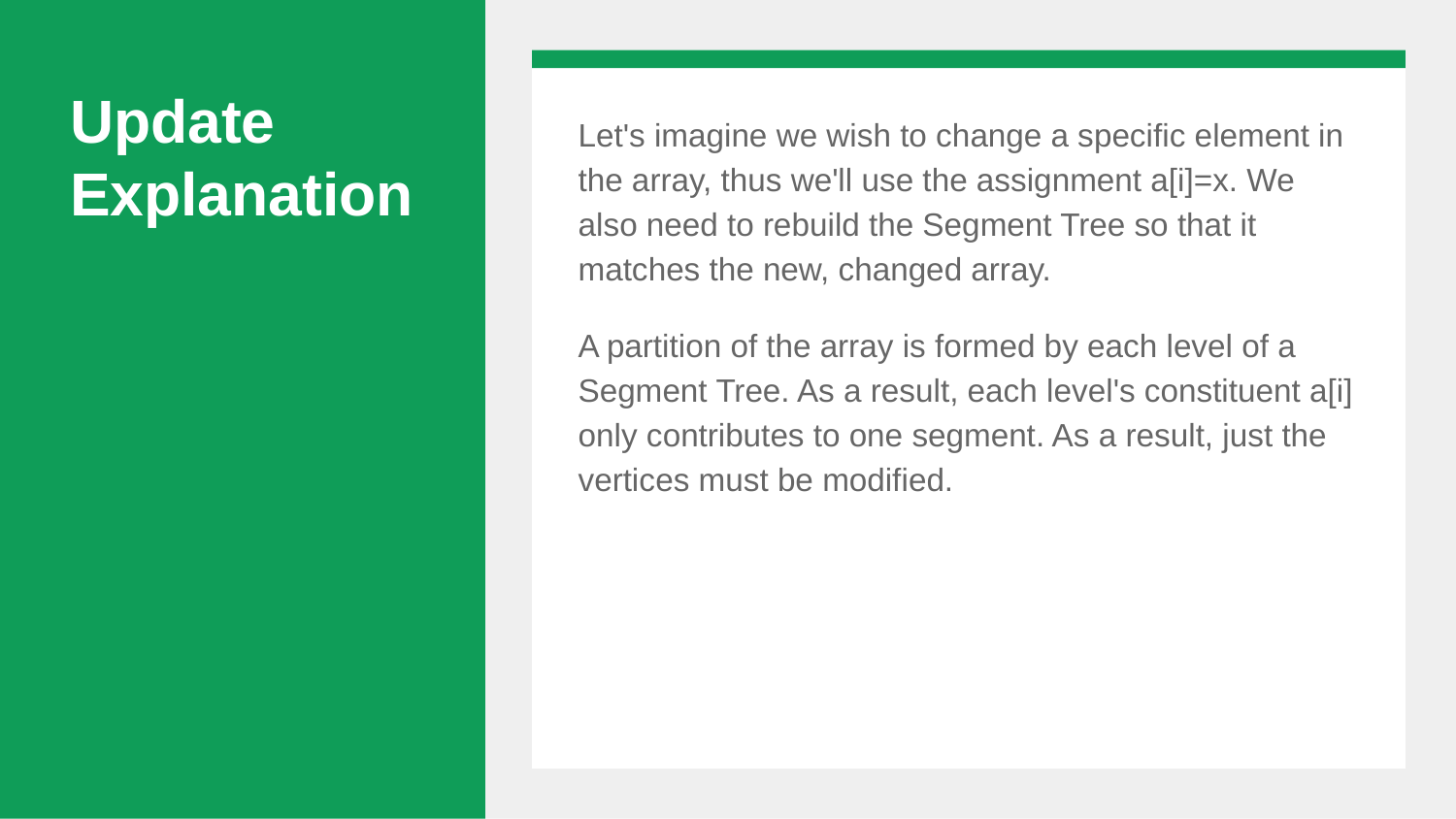

# Update Explanation
Let's imagine we wish to change a specific element in the array, thus we'll use the assignment a[i]=x. We also need to rebuild the Segment Tree so that it matches the new, changed array.
A partition of the array is formed by each level of a Segment Tree. As a result, each level's constituent a[i] only contributes to one segment. As a result, just the vertices must be modified.